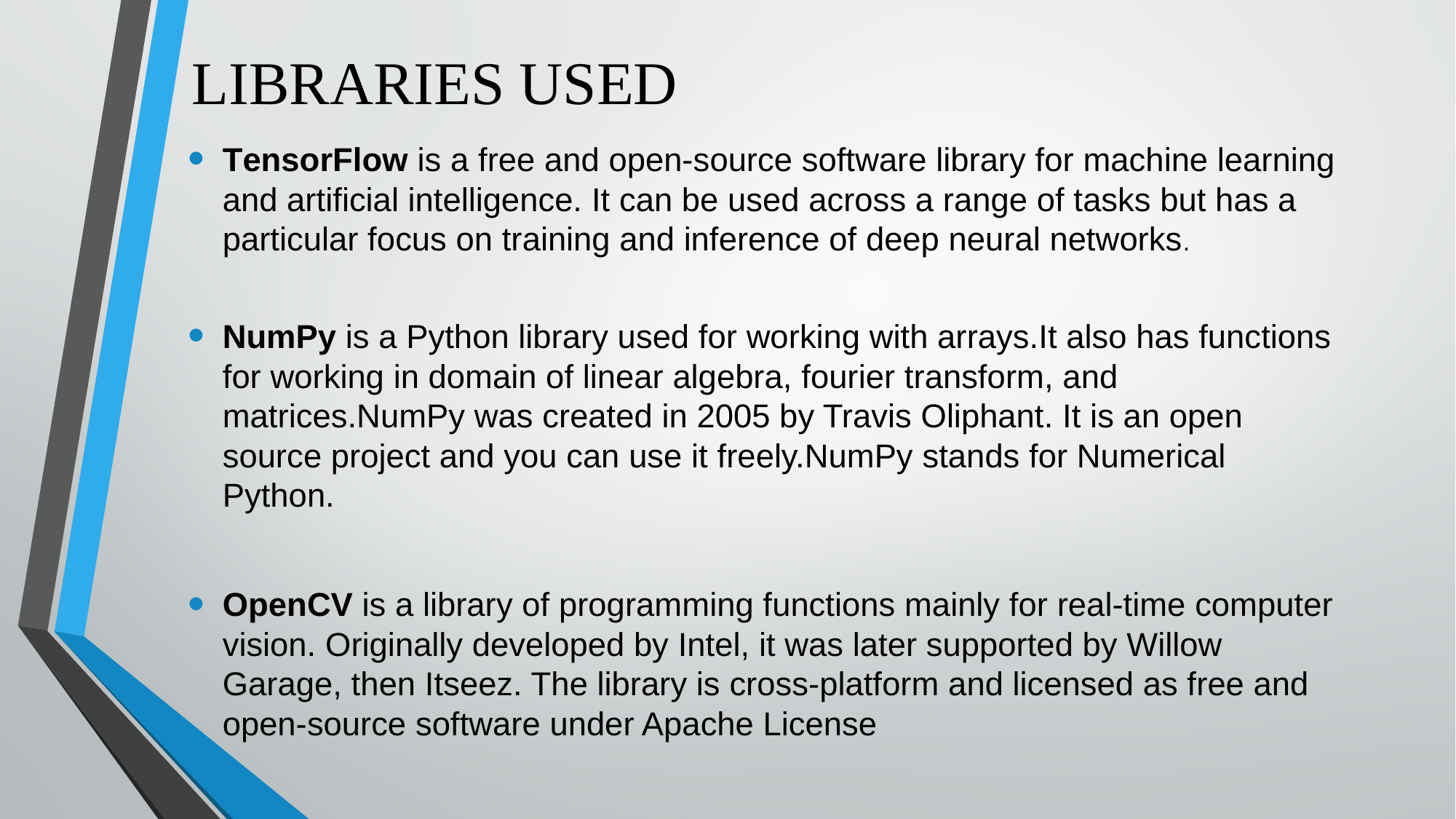

# LIBRARIES USED
TensorFlow is a free and open-source software library for machine learning and artificial intelligence. It can be used across a range of tasks but has a particular focus on training and inference of deep neural networks.

NumPy is a Python library used for working with arrays.It also has functions for working in domain of linear algebra, fourier transform, and matrices.NumPy was created in 2005 by Travis Oliphant. It is an open source project and you can use it freely.NumPy stands for Numerical Python.

OpenCV is a library of programming functions mainly for real-time computer vision. Originally developed by Intel, it was later supported by Willow Garage, then Itseez. The library is cross-platform and licensed as free and open-source software under Apache License